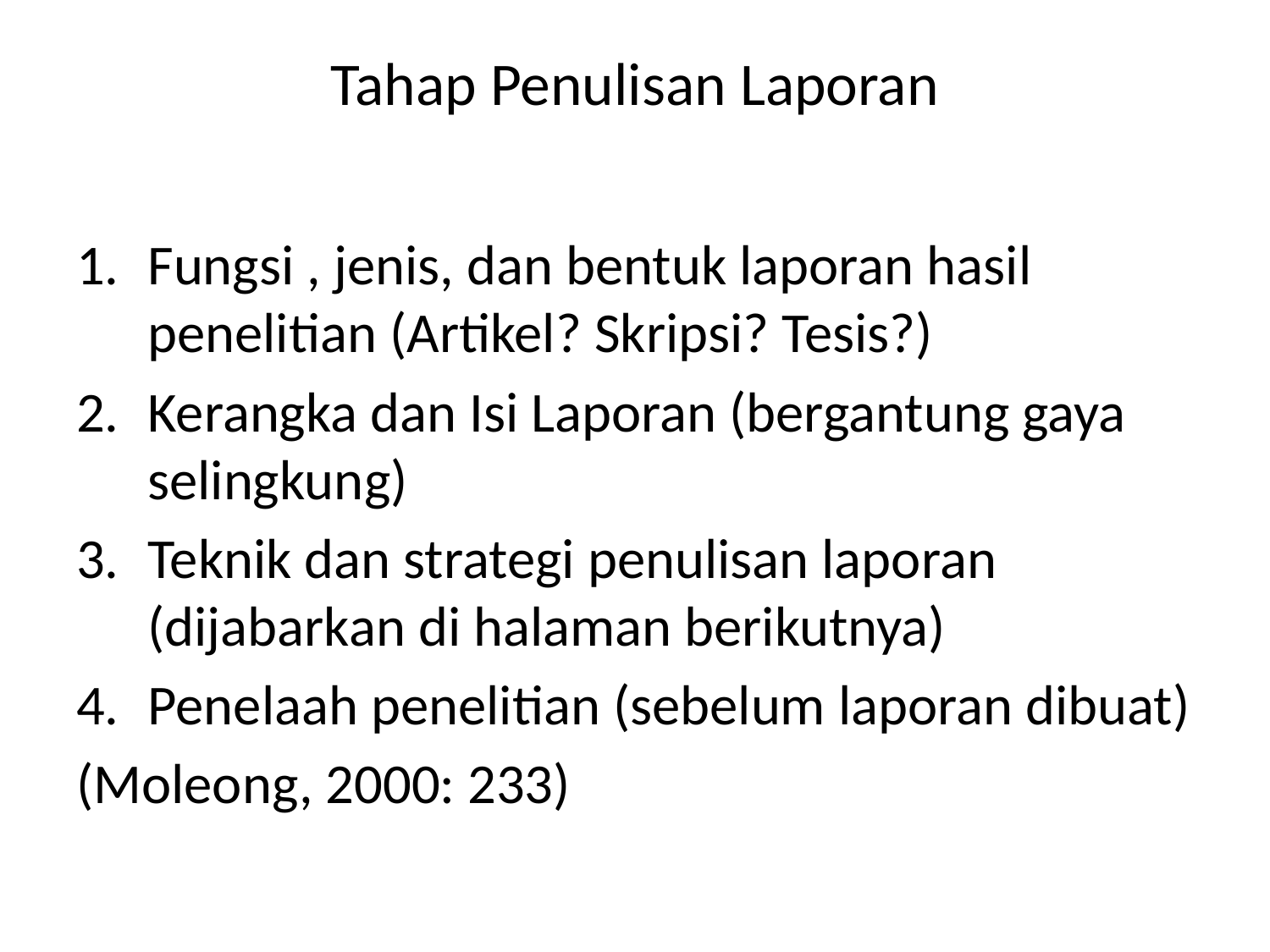

# Tahap Penulisan Laporan
Fungsi , jenis, dan bentuk laporan hasil penelitian (Artikel? Skripsi? Tesis?)
Kerangka dan Isi Laporan (bergantung gaya selingkung)
Teknik dan strategi penulisan laporan (dijabarkan di halaman berikutnya)
Penelaah penelitian (sebelum laporan dibuat)
(Moleong, 2000: 233)